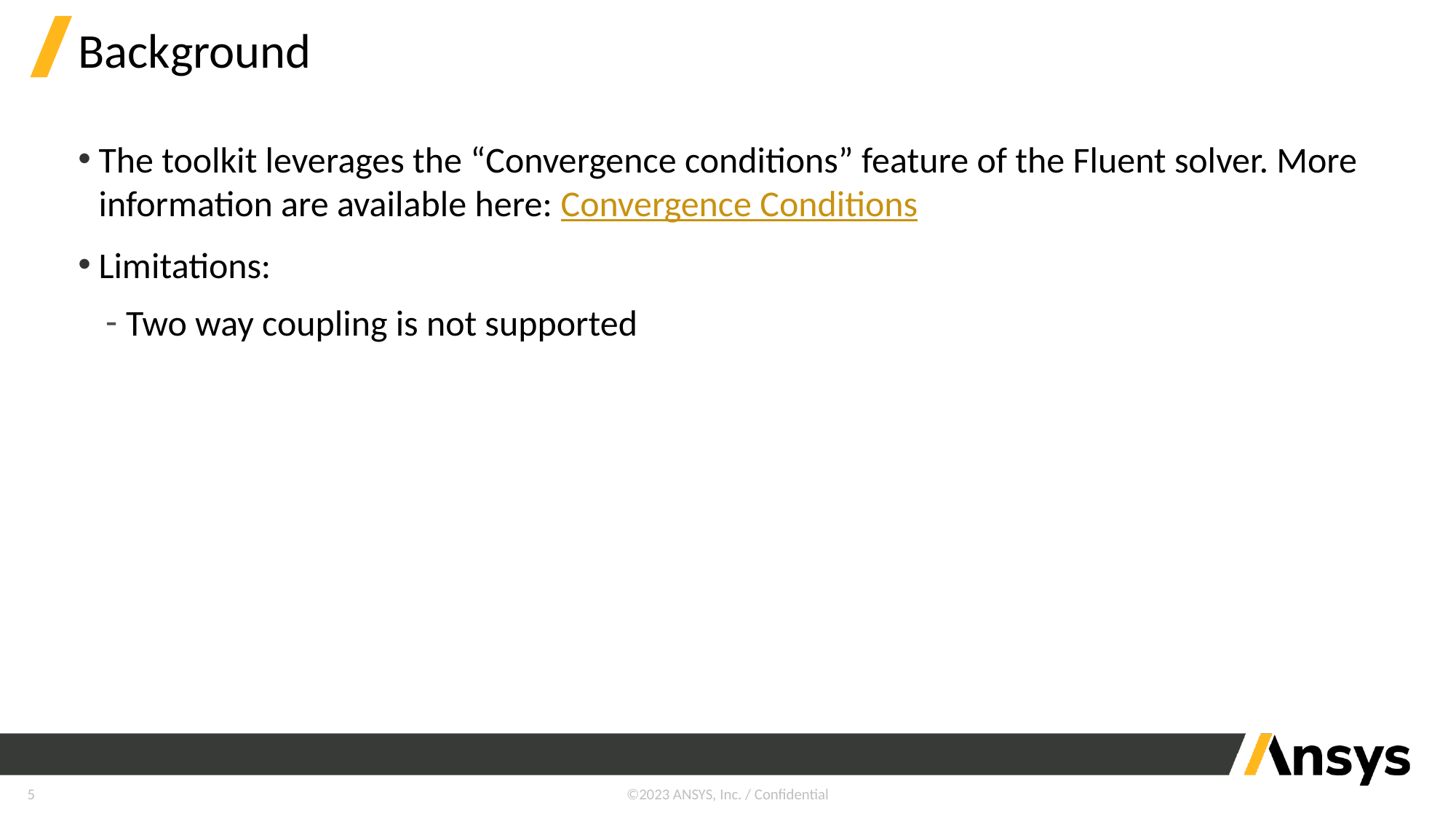

# Background
The toolkit leverages the “Convergence conditions” feature of the Fluent solver. More information are available here: Convergence Conditions
Limitations:
Two way coupling is not supported